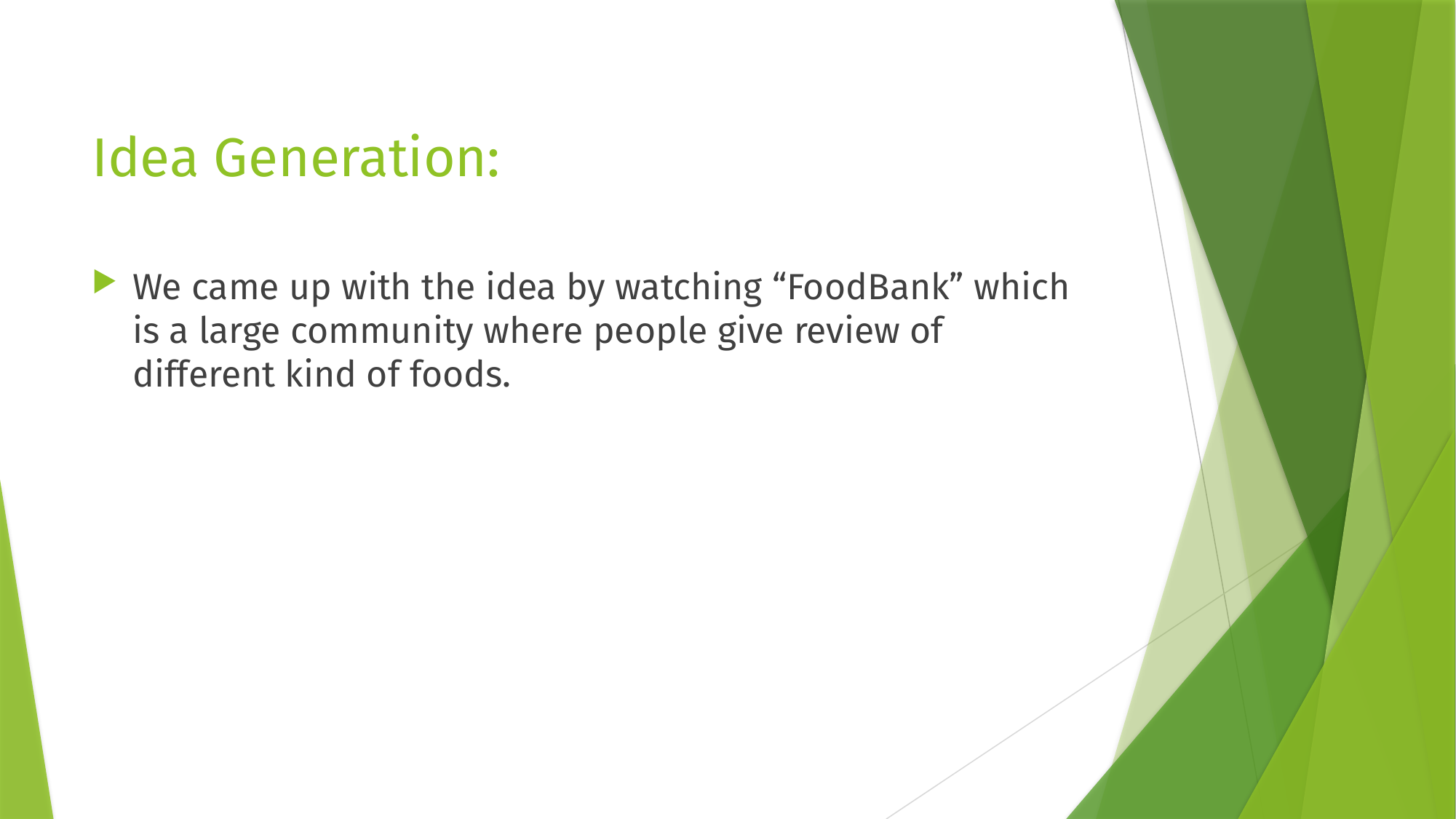

# Idea Generation:
We came up with the idea by watching “FoodBank” which is a large community where people give review of different kind of foods.